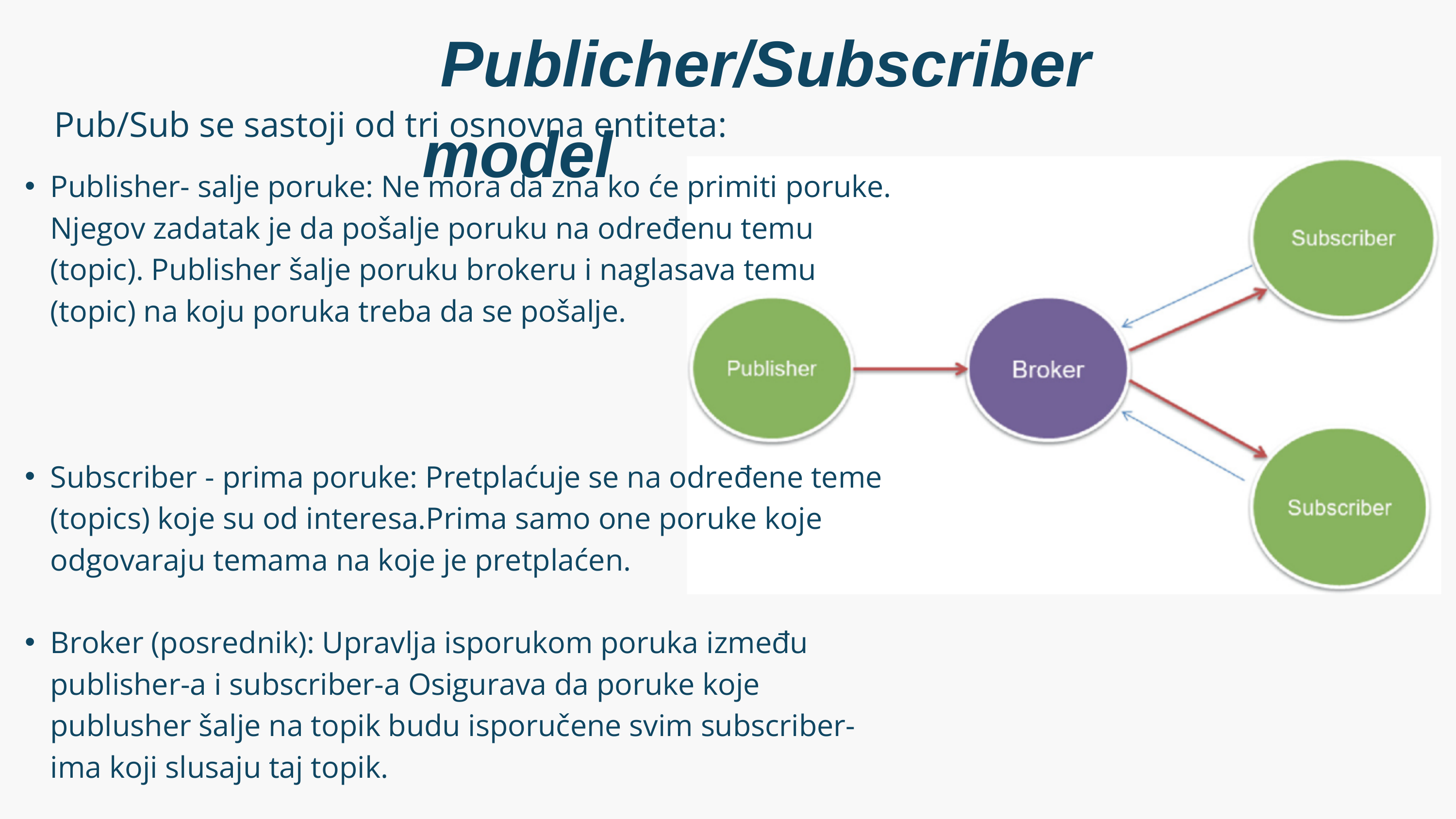

Publicher/Subscriber model
Pub/Sub se sastoji od tri osnovna entiteta:

Publisher- salje poruke: Ne mora da zna ko će primiti poruke. Njegov zadatak je da pošalje poruku na određenu temu (topic). Publisher šalje poruku brokeru i naglasava temu (topic) na koju poruka treba da se pošalje.

Subscriber - prima poruke: Pretplaćuje se na određene teme (topics) koje su od interesa.Prima samo one poruke koje odgovaraju temama na koje je pretplaćen.

Broker (posrednik): Upravlja isporukom poruka između publisher-a i subscriber-a Osigurava da poruke koje publusher šalje na topik budu isporučene svim subscriber-ima koji slusaju taj topik.